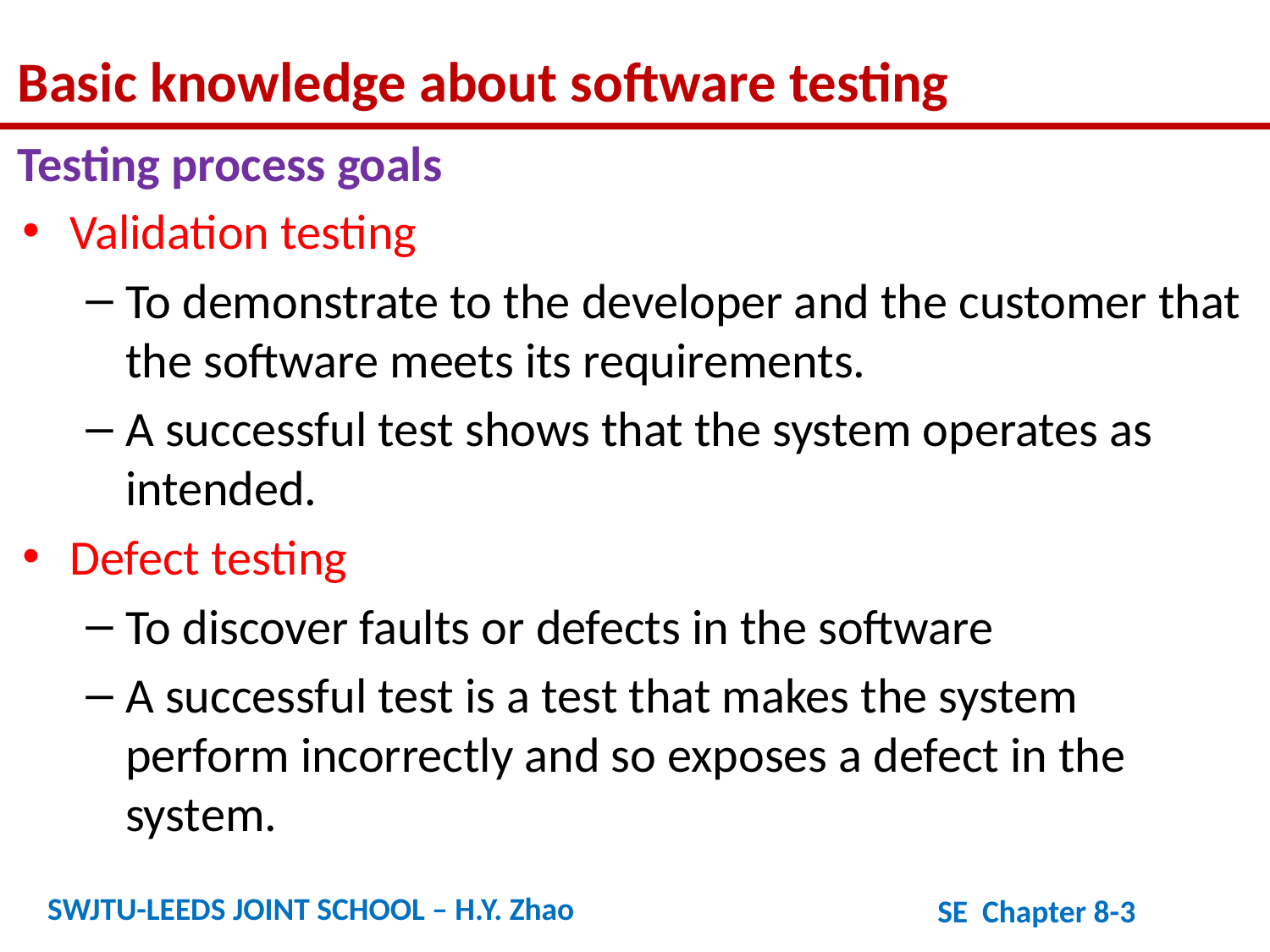

Basic knowledge about software testing
Testing process goals
Validation testing
To demonstrate to the developer and the customer that the software meets its requirements.
A successful test shows that the system operates as intended.
Defect testing
To discover faults or defects in the software
A successful test is a test that makes the system perform incorrectly and so exposes a defect in the system.
SWJTU-LEEDS JOINT SCHOOL – H.Y. Zhao
SE  Chapter 8-3